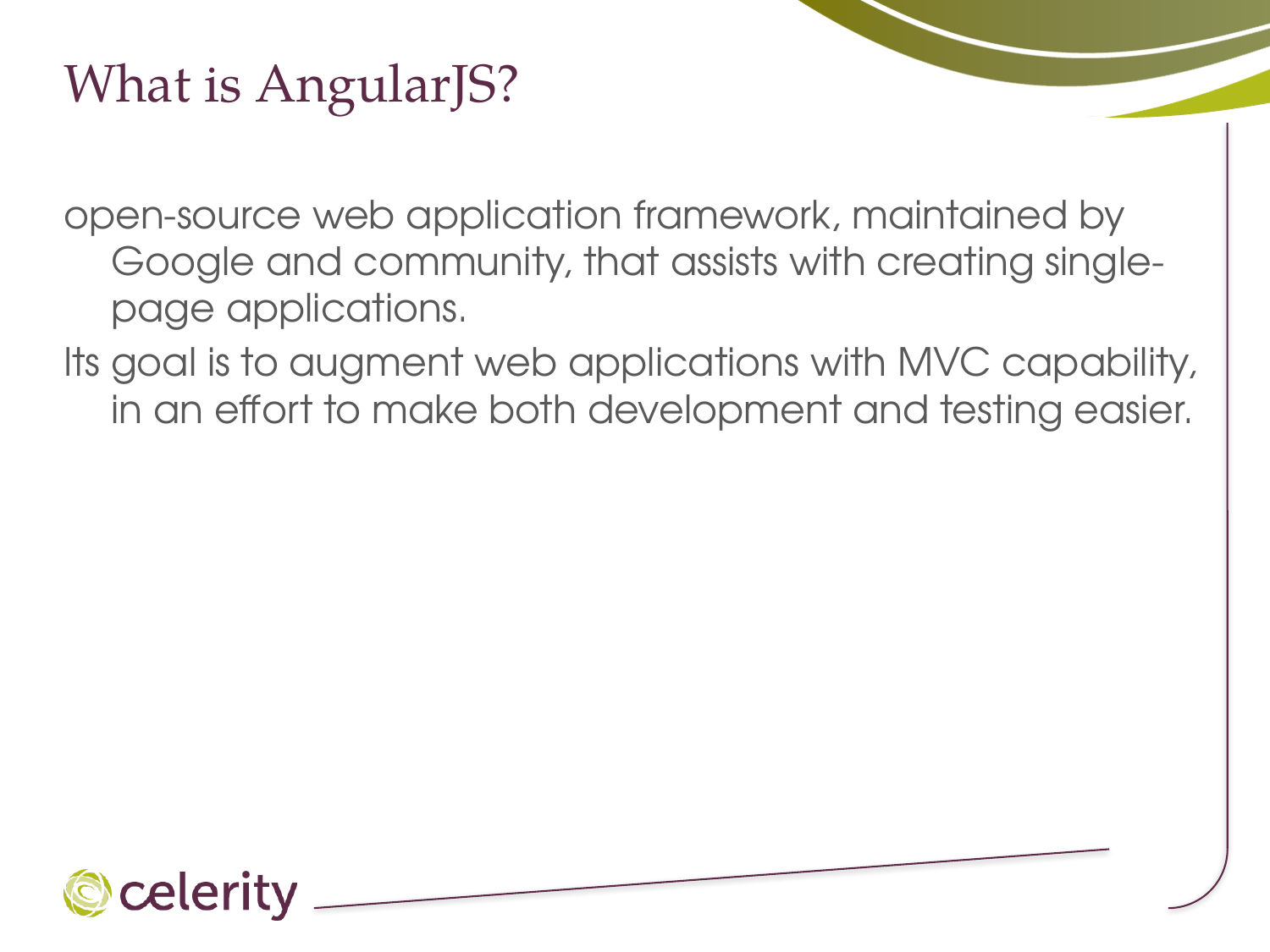

# What is AngularJS?
open-source web application framework, maintained by Google and community, that assists with creating single-page applications.
Its goal is to augment web applications with MVC capability, in an effort to make both development and testing easier.